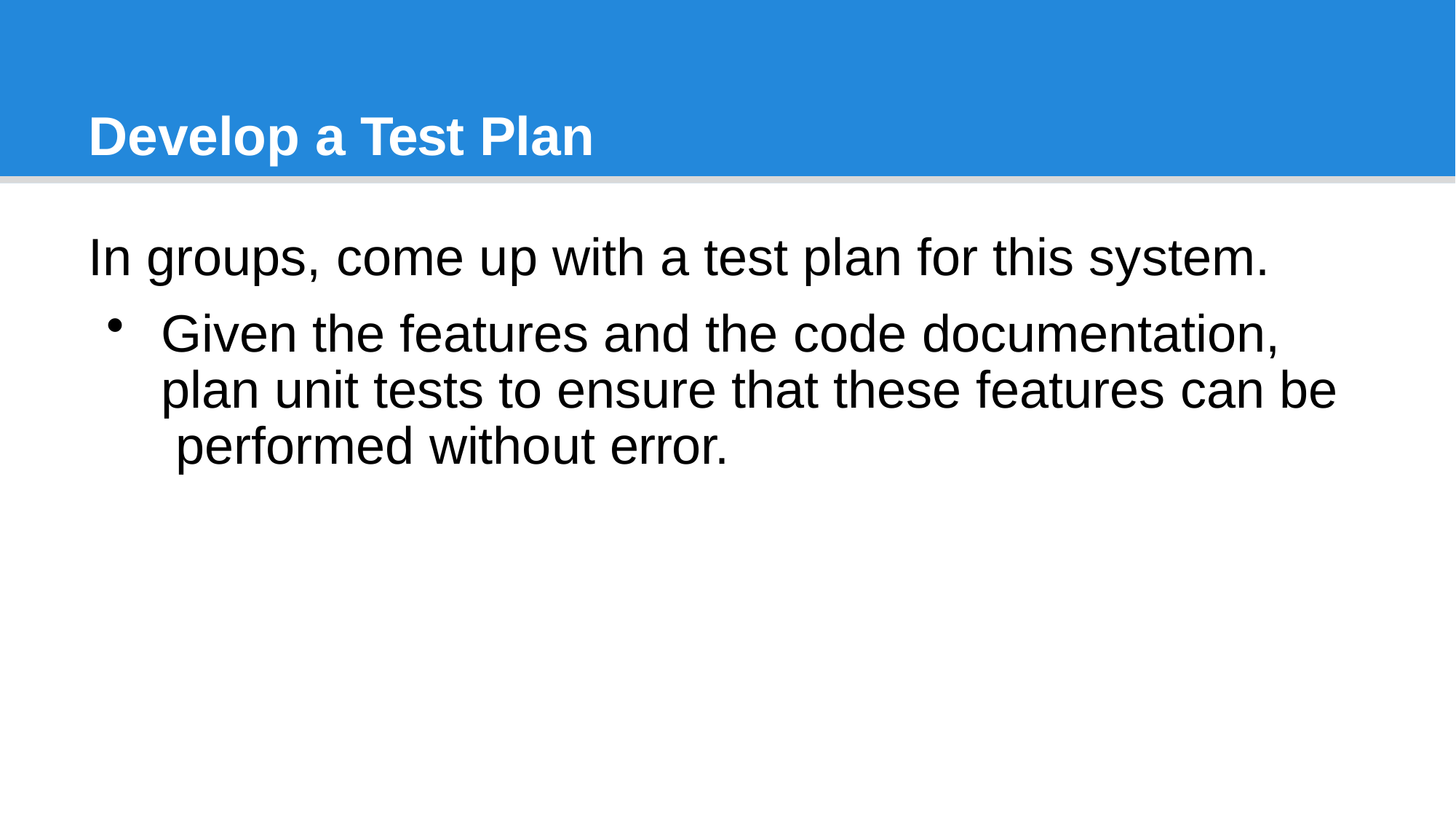

# Develop a Test Plan
In groups, come up with a test plan for this system.
Given the features and the code documentation,  plan unit tests to ensure that these features can be  performed without error.
5